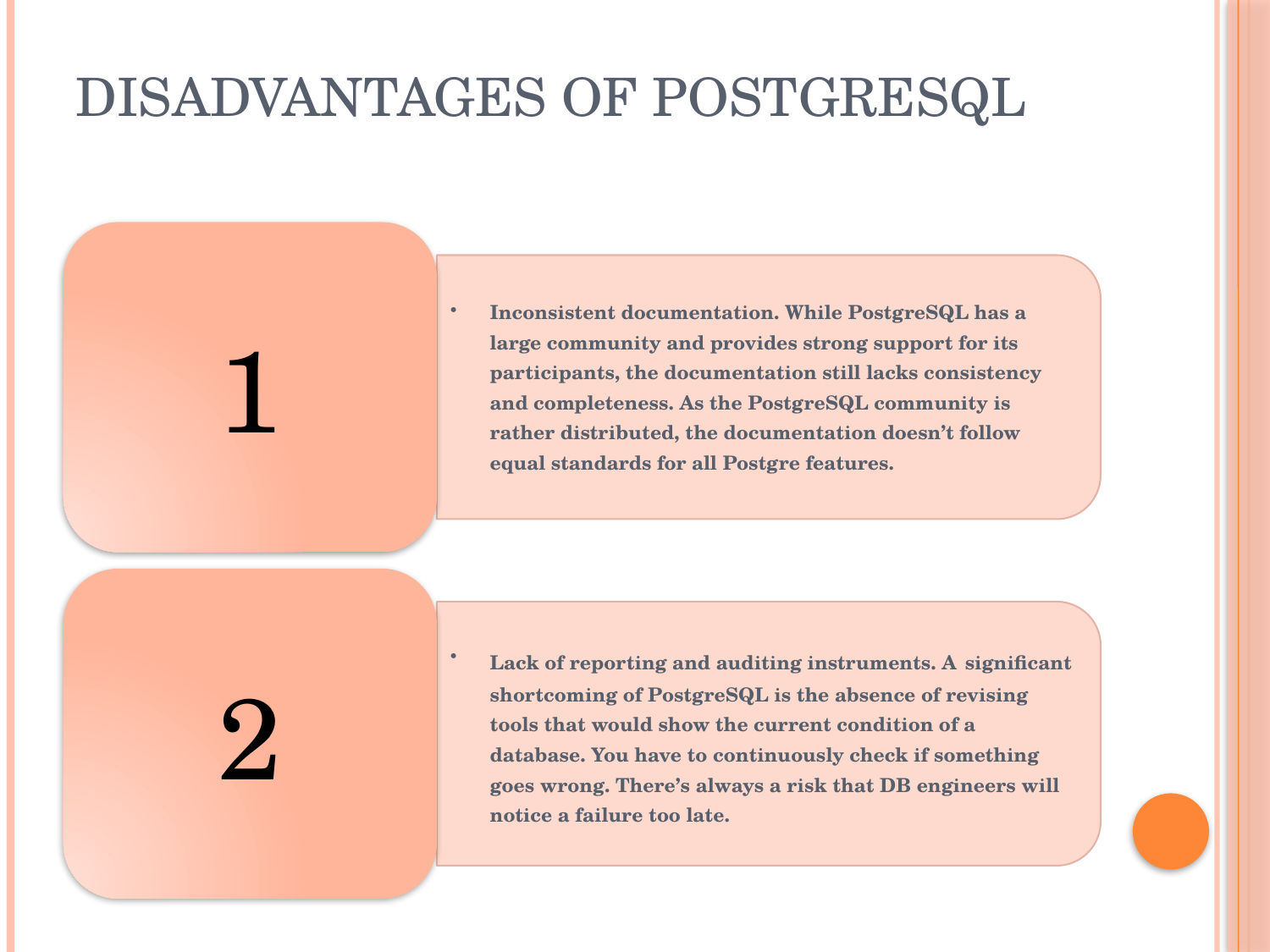

# Disadvantages of PostgreSQL
1
2
Lack of reporting and auditing instruments. A significant shortcoming of PostgreSQL is the absence of revising tools that would show the current condition of a database. You have to continuously check if something goes wrong. There’s always a risk that DB engineers will notice a failure too late.